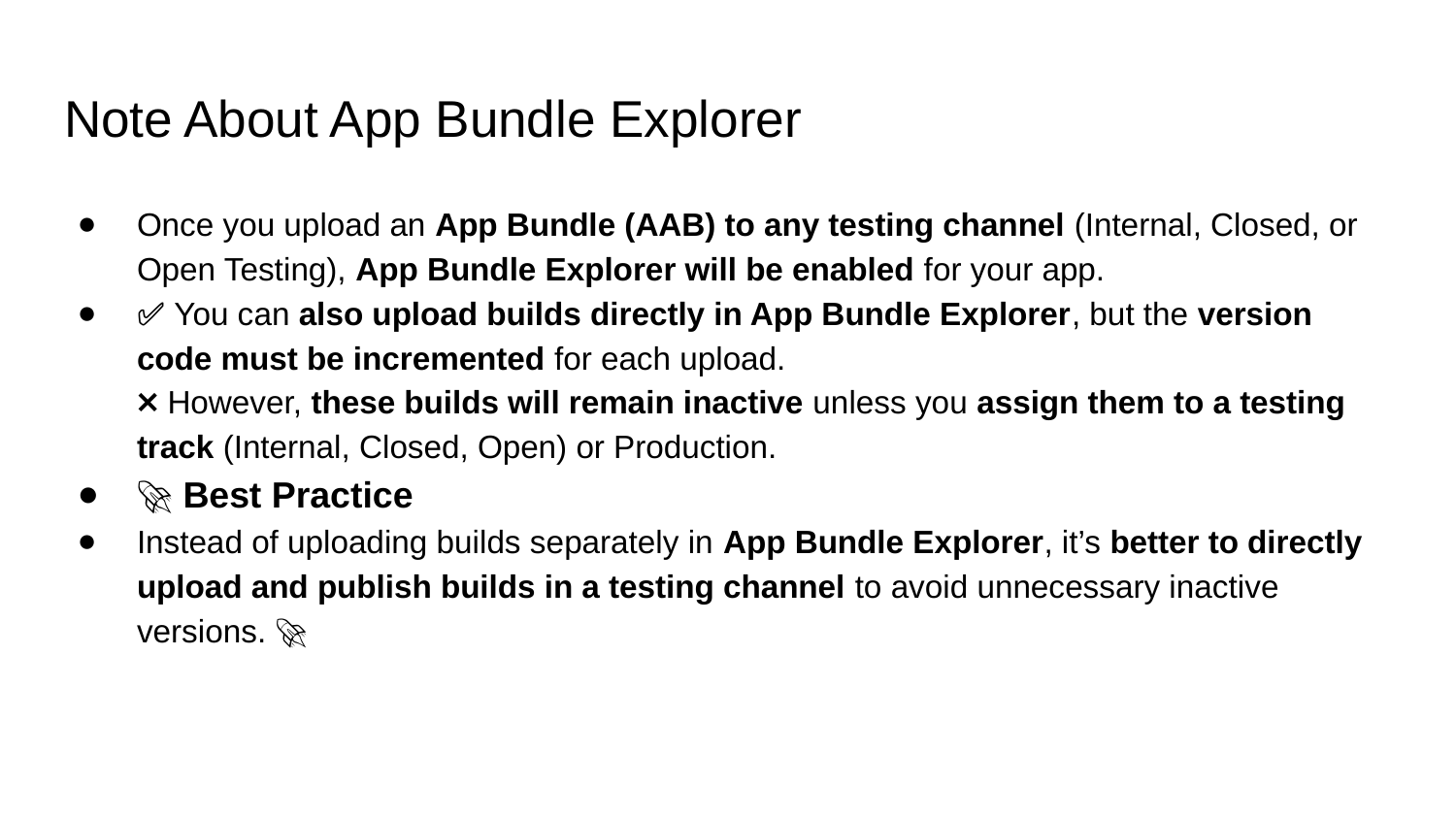

# Note About App Bundle Explorer
Once you upload an App Bundle (AAB) to any testing channel (Internal, Closed, or Open Testing), App Bundle Explorer will be enabled for your app.
✅ You can also upload builds directly in App Bundle Explorer, but the version code must be incremented for each upload.
❌ However, these builds will remain inactive unless you assign them to a testing track (Internal, Closed, Open) or Production.
🚀 Best Practice
Instead of uploading builds separately in App Bundle Explorer, it’s better to directly upload and publish builds in a testing channel to avoid unnecessary inactive versions. 🚀